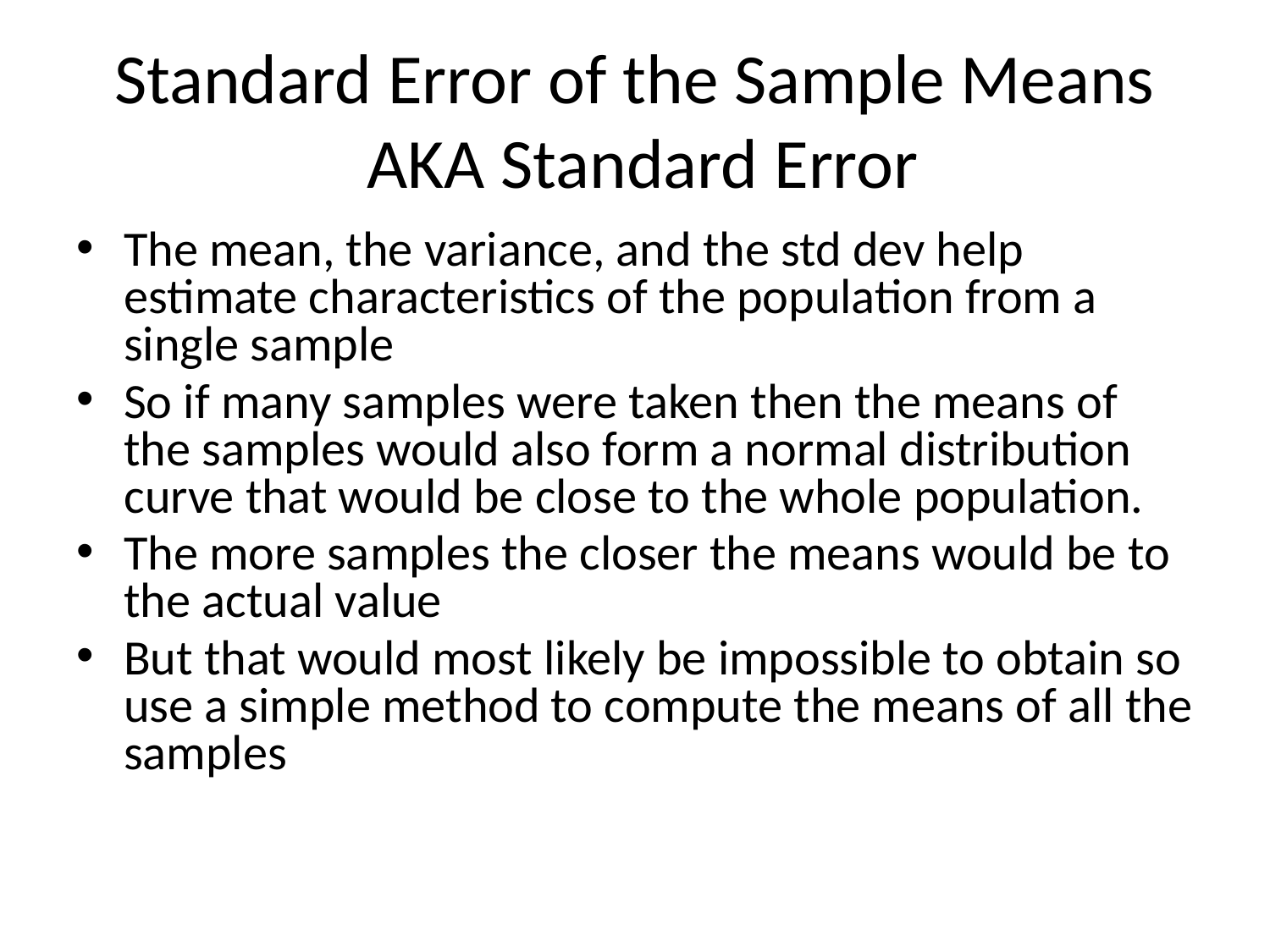

# Standard Error of the Sample Means AKA Standard Error
The mean, the variance, and the std dev help estimate characteristics of the population from a single sample
So if many samples were taken then the means of the samples would also form a normal distribution curve that would be close to the whole population.
The more samples the closer the means would be to the actual value
But that would most likely be impossible to obtain so use a simple method to compute the means of all the samples